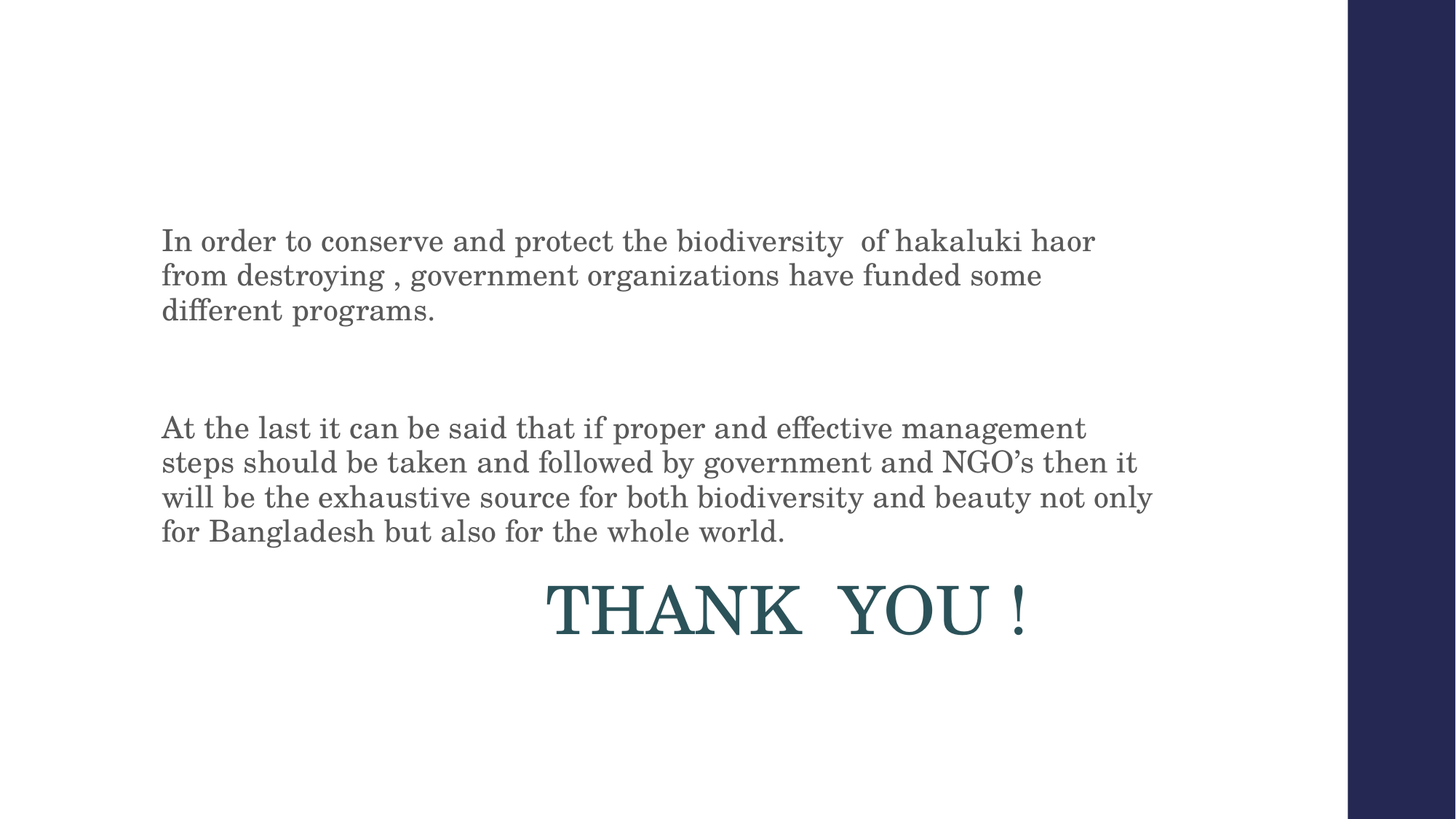

#
In order to conserve and protect the biodiversity  of hakaluki haor from destroying , government organizations have funded some different programs.

At the last it can be said that if proper and effective management steps should be taken and followed by government and NGO’s then it will be the exhaustive source for both biodiversity and beauty not only for Bangladesh but also for the whole world.
                                             THANK  YOU !